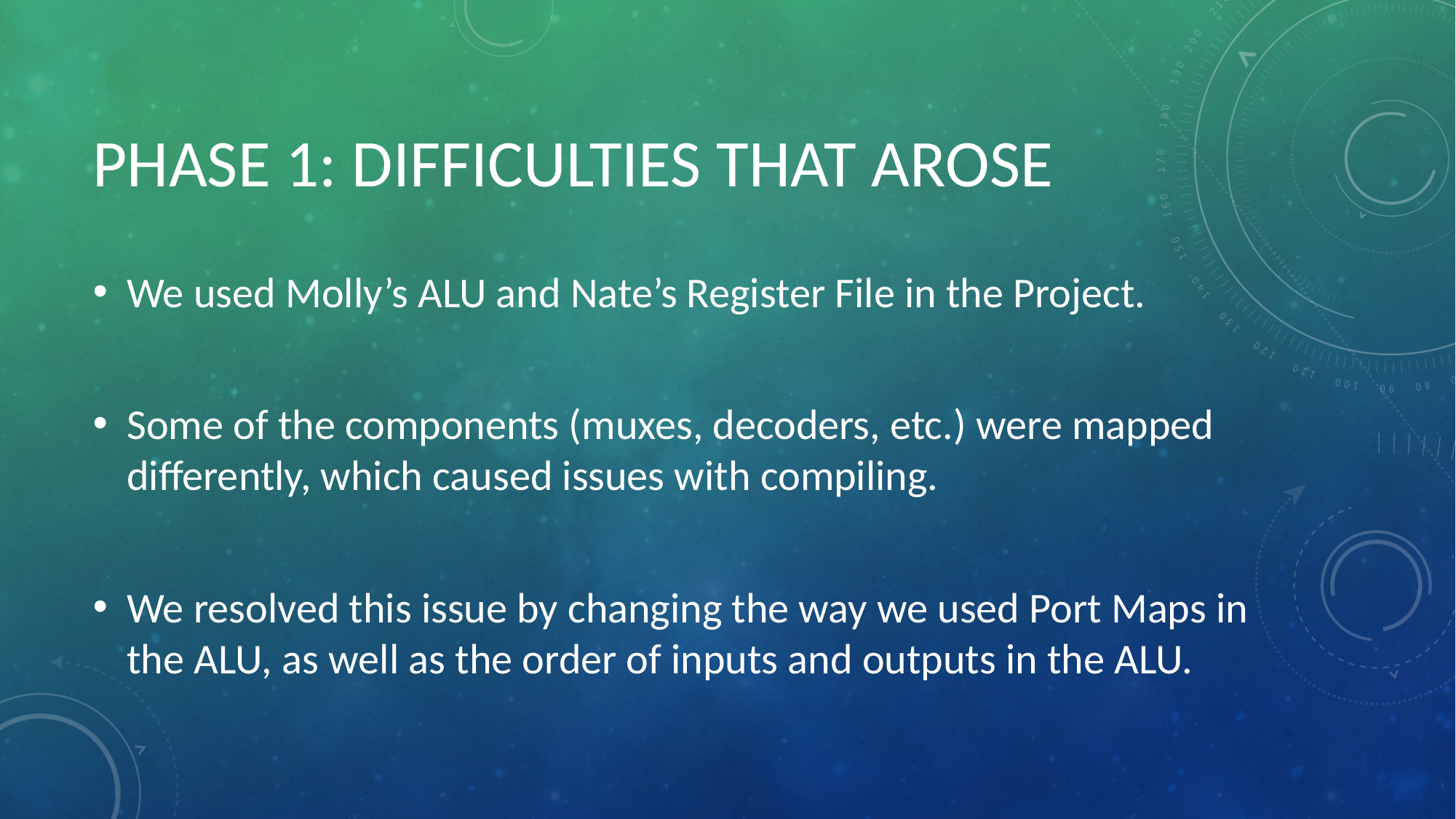

# Phase 1: difficulties that arose
We used Molly’s ALU and Nate’s Register File in the Project.

Some of the components (muxes, decoders, etc.) were mapped differently, which caused issues with compiling.

We resolved this issue by changing the way we used Port Maps in the ALU, as well as the order of inputs and outputs in the ALU.